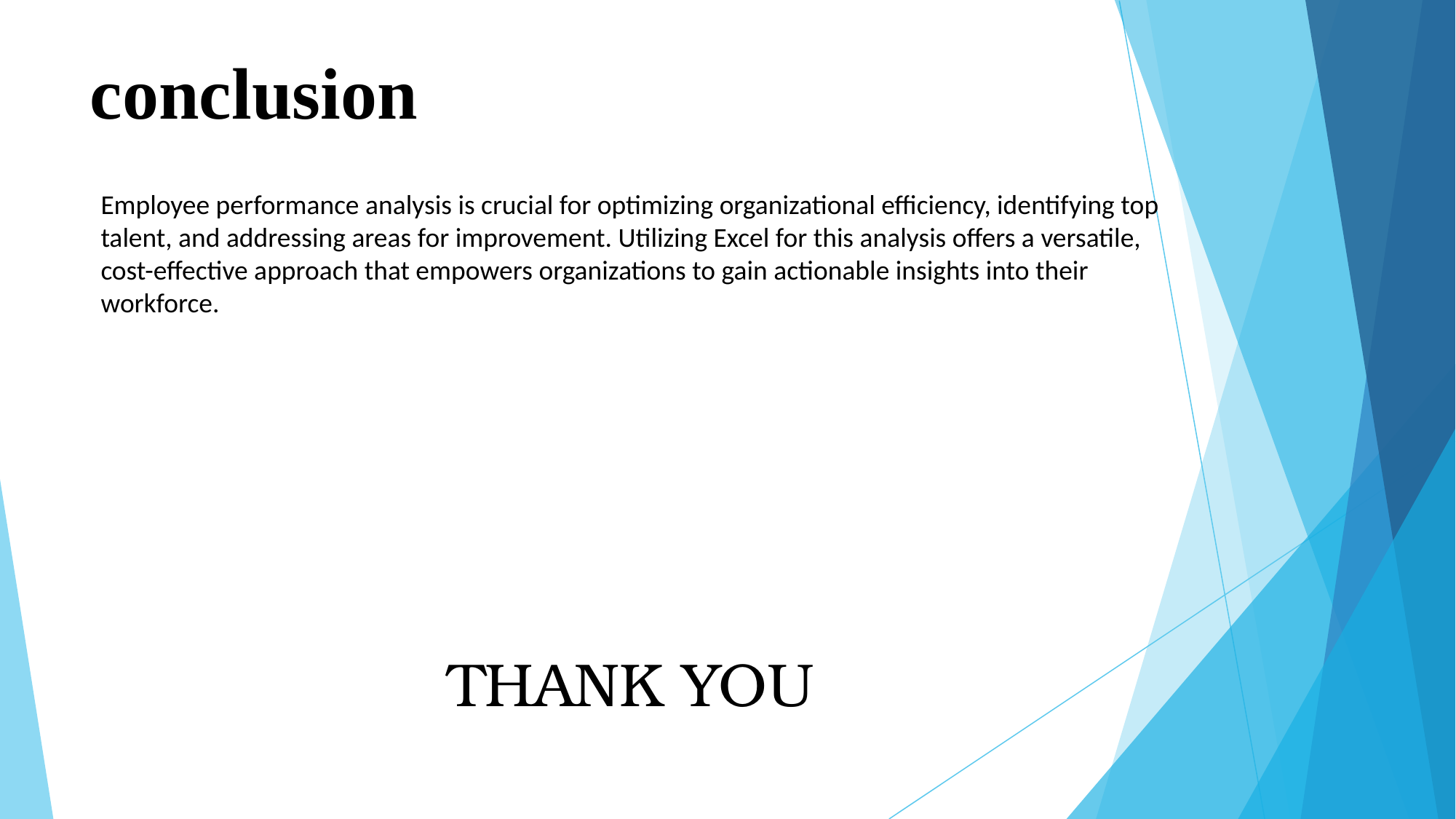

# conclusion
Employee performance analysis is crucial for optimizing organizational efficiency, identifying top talent, and addressing areas for improvement. Utilizing Excel for this analysis offers a versatile, cost-effective approach that empowers organizations to gain actionable insights into their workforce.

                                               THANK YOU